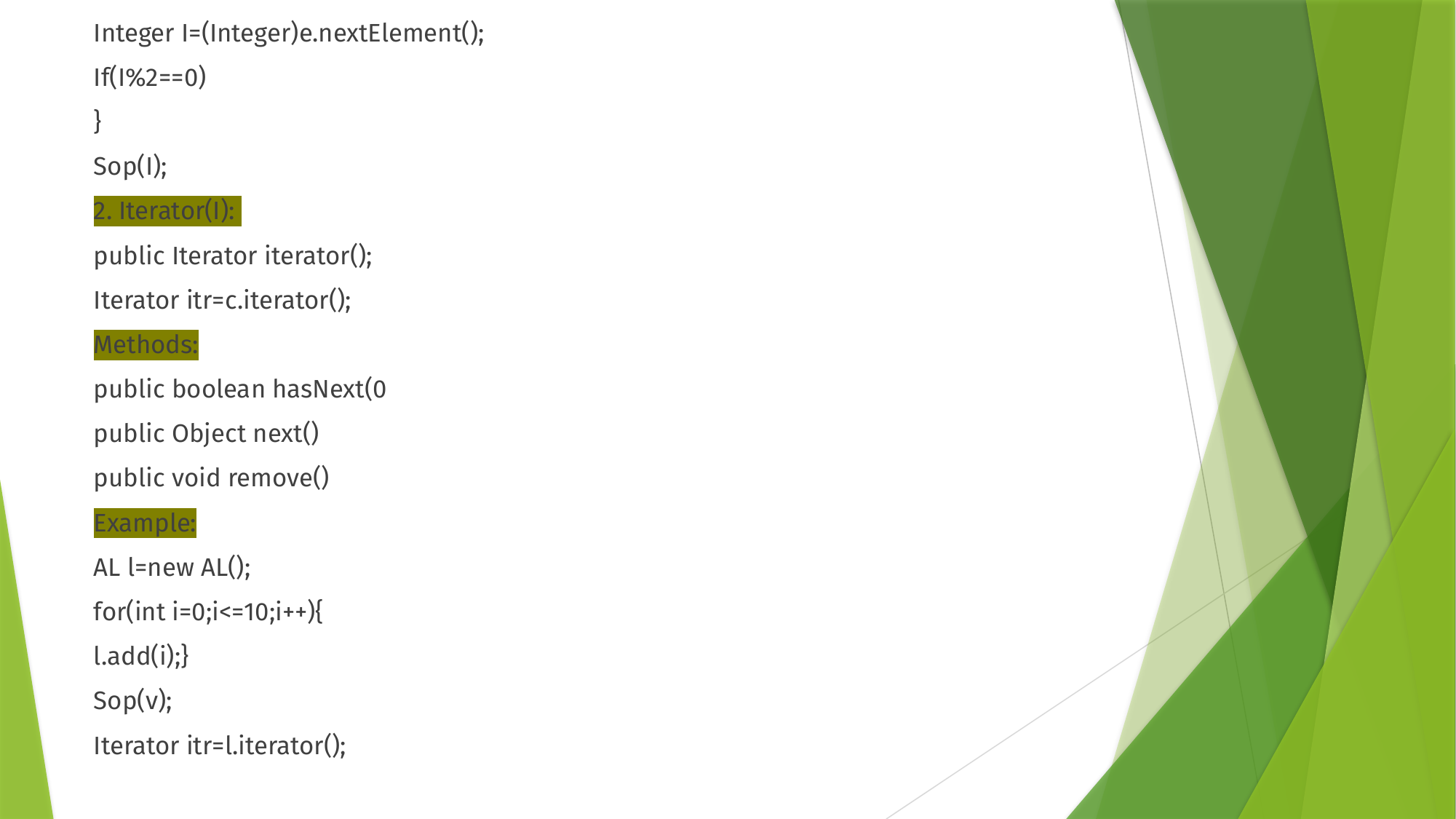

Integer I=(Integer)e.nextElement();
If(I%2==0)
}
Sop(I);
2. Iterator(I):
public Iterator iterator();
Iterator itr=c.iterator();
Methods:
public boolean hasNext(0
public Object next()
public void remove()
Example:
AL l=new AL();
for(int i=0;i<=10;i++){
l.add(i);}
Sop(v);
Iterator itr=l.iterator();